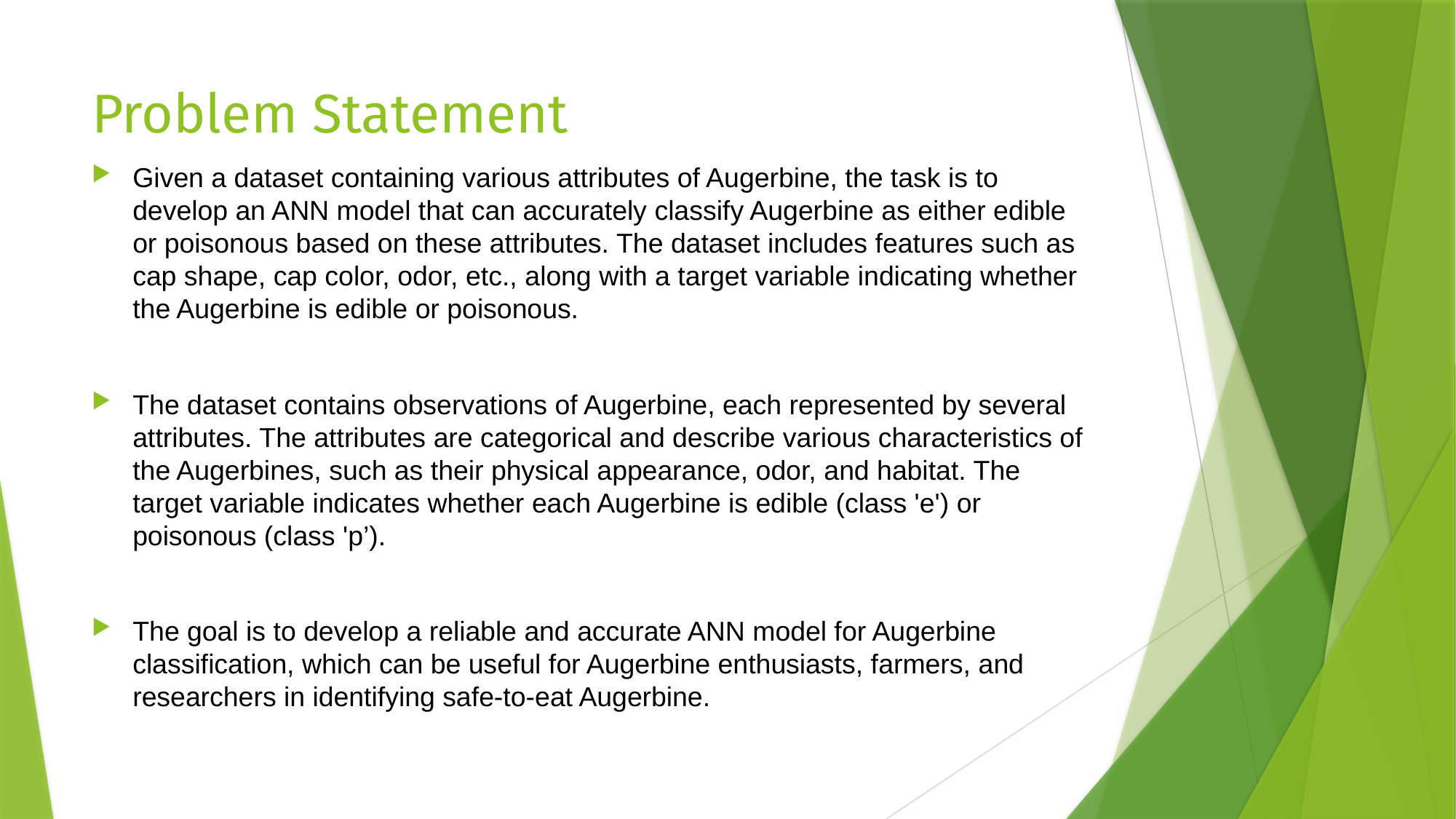

# Problem Statement
Given a dataset containing various attributes of Augerbine, the task is to develop an ANN model that can accurately classify Augerbine as either edible or poisonous based on these attributes. The dataset includes features such as cap shape, cap color, odor, etc., along with a target variable indicating whether the Augerbine is edible or poisonous.

The dataset contains observations of Augerbine, each represented by several attributes. The attributes are categorical and describe various characteristics of the Augerbines, such as their physical appearance, odor, and habitat. The target variable indicates whether each Augerbine is edible (class 'e') or poisonous (class 'p’).

The goal is to develop a reliable and accurate ANN model for Augerbine classification, which can be useful for Augerbine enthusiasts, farmers, and researchers in identifying safe-to-eat Augerbine.